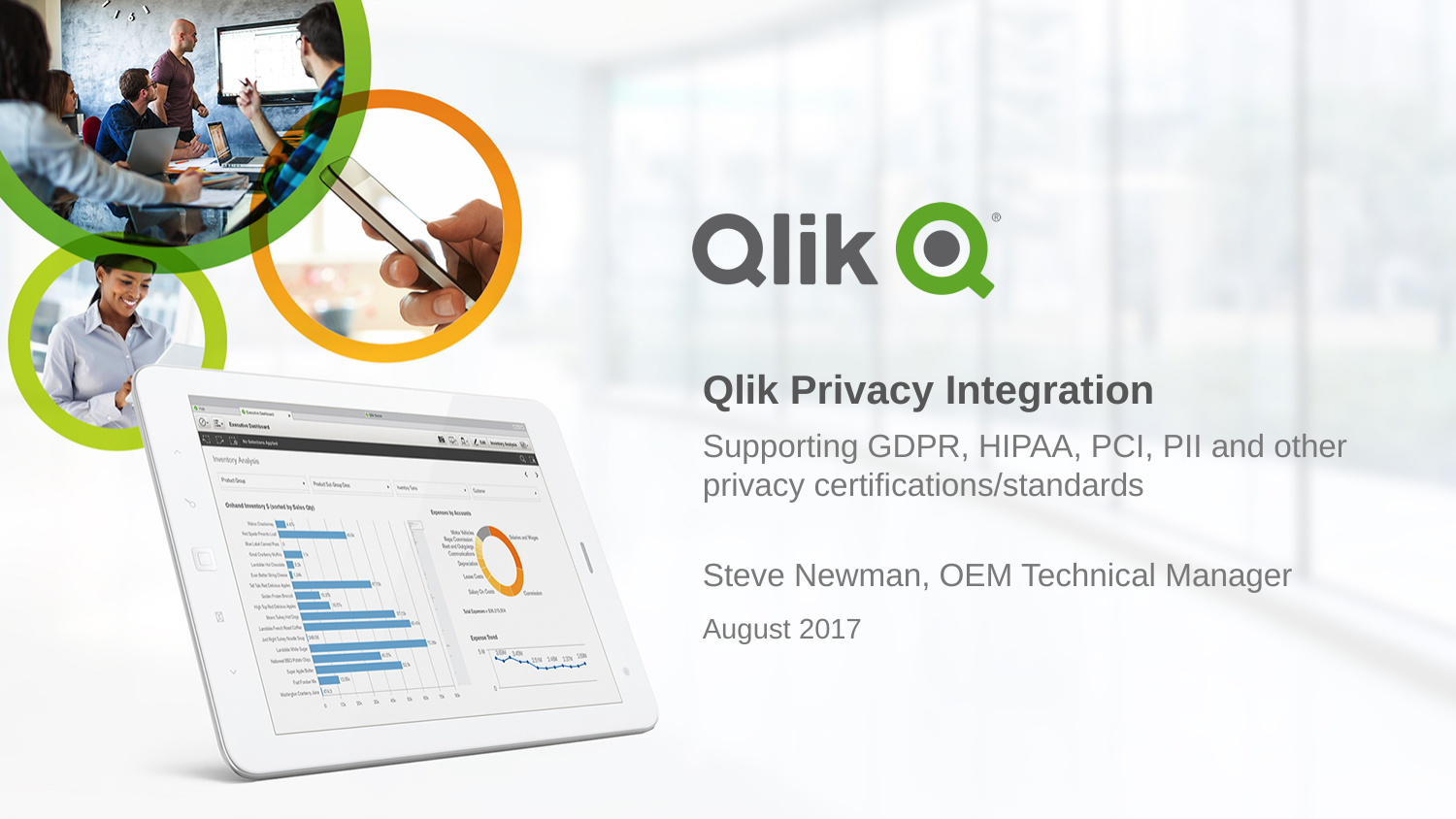

# Qlik Privacy Integration
Supporting GDPR, HIPAA, PCI, PII and other privacy certifications/standards

Steve Newman, OEM Technical Manager
August 2017